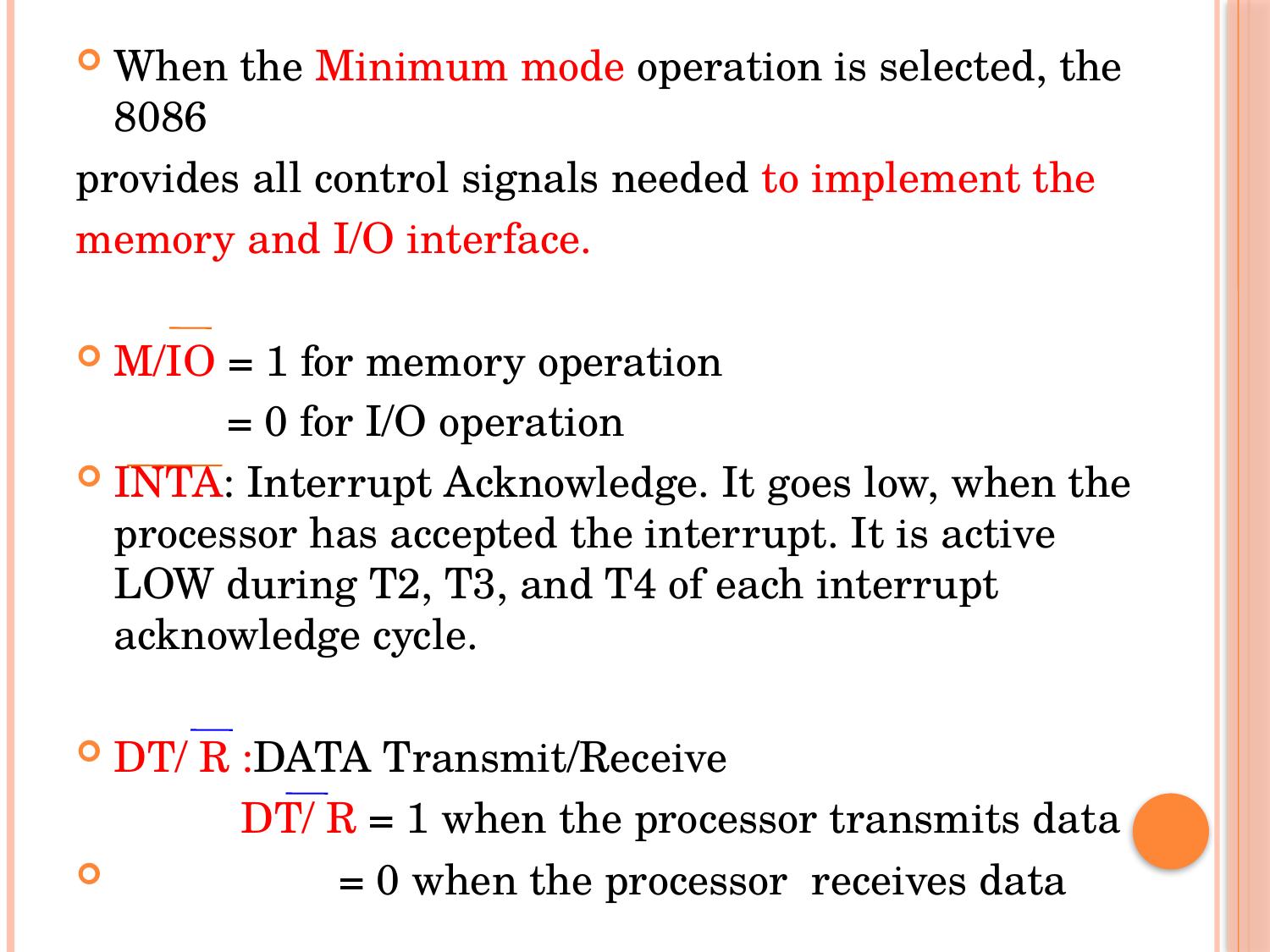

When the Minimum mode operation is selected, the 8086
provides all control signals needed to implement the
memory and I/O interface.

M/IO = 1 for memory operation
 = 0 for I/O operation
INTA: Interrupt Acknowledge. It goes low, when the processor has accepted the interrupt. It is active LOW during T2, T3, and T4 of each interrupt acknowledge cycle.

DT/ R :DATA Transmit/Receive
		DT/ R = 1 when the processor transmits data
                   = 0 when the processor  receives data